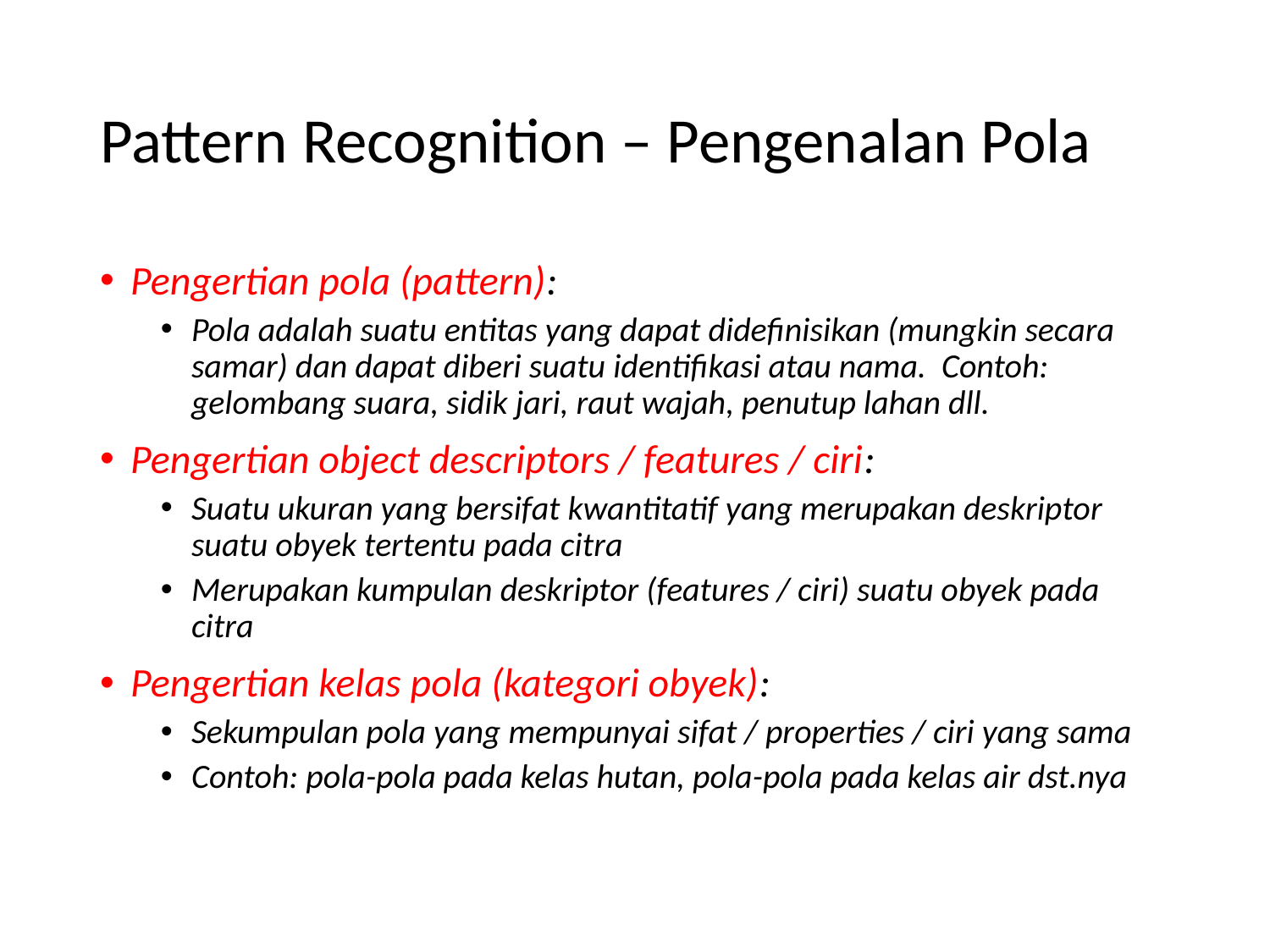

# Pattern Recognition – Pengenalan Pola
Pengertian pola (pattern):
Pola adalah suatu entitas yang dapat didefinisikan (mungkin secara samar) dan dapat diberi suatu identifikasi atau nama.  Contoh: gelombang suara, sidik jari, raut wajah, penutup lahan dll.
Pengertian object descriptors / features / ciri:
Suatu ukuran yang bersifat kwantitatif yang merupakan deskriptor suatu obyek tertentu pada citra
Merupakan kumpulan deskriptor (features / ciri) suatu obyek pada citra
Pengertian kelas pola (kategori obyek):
Sekumpulan pola yang mempunyai sifat / properties / ciri yang sama
Contoh: pola-pola pada kelas hutan, pola-pola pada kelas air dst.nya